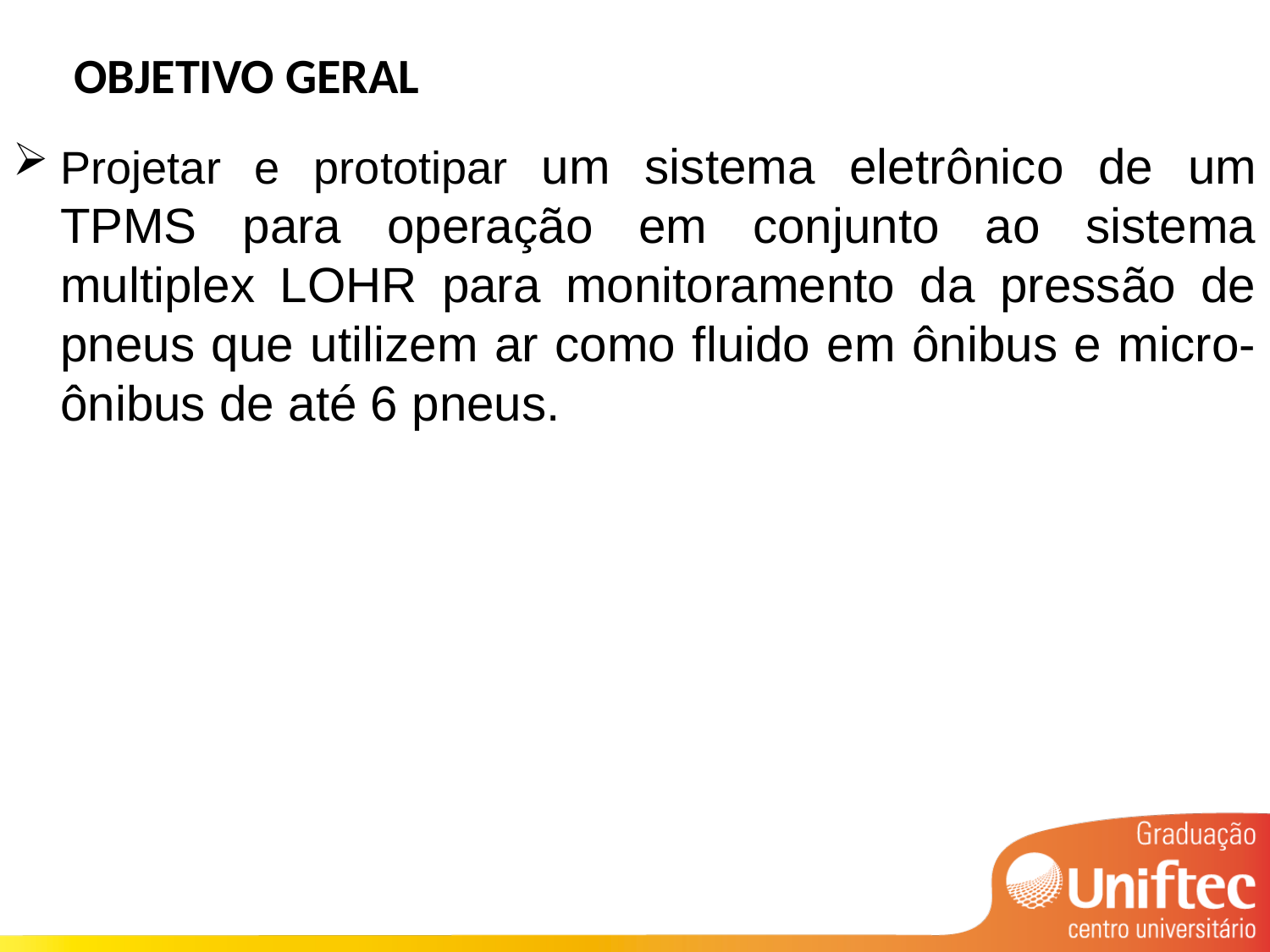

# OBJETIVO geral
Projetar e prototipar um sistema eletrônico de um TPMS para operação em conjunto ao sistema multiplex LOHR para monitoramento da pressão de pneus que utilizem ar como fluido em ônibus e micro-ônibus de até 6 pneus.